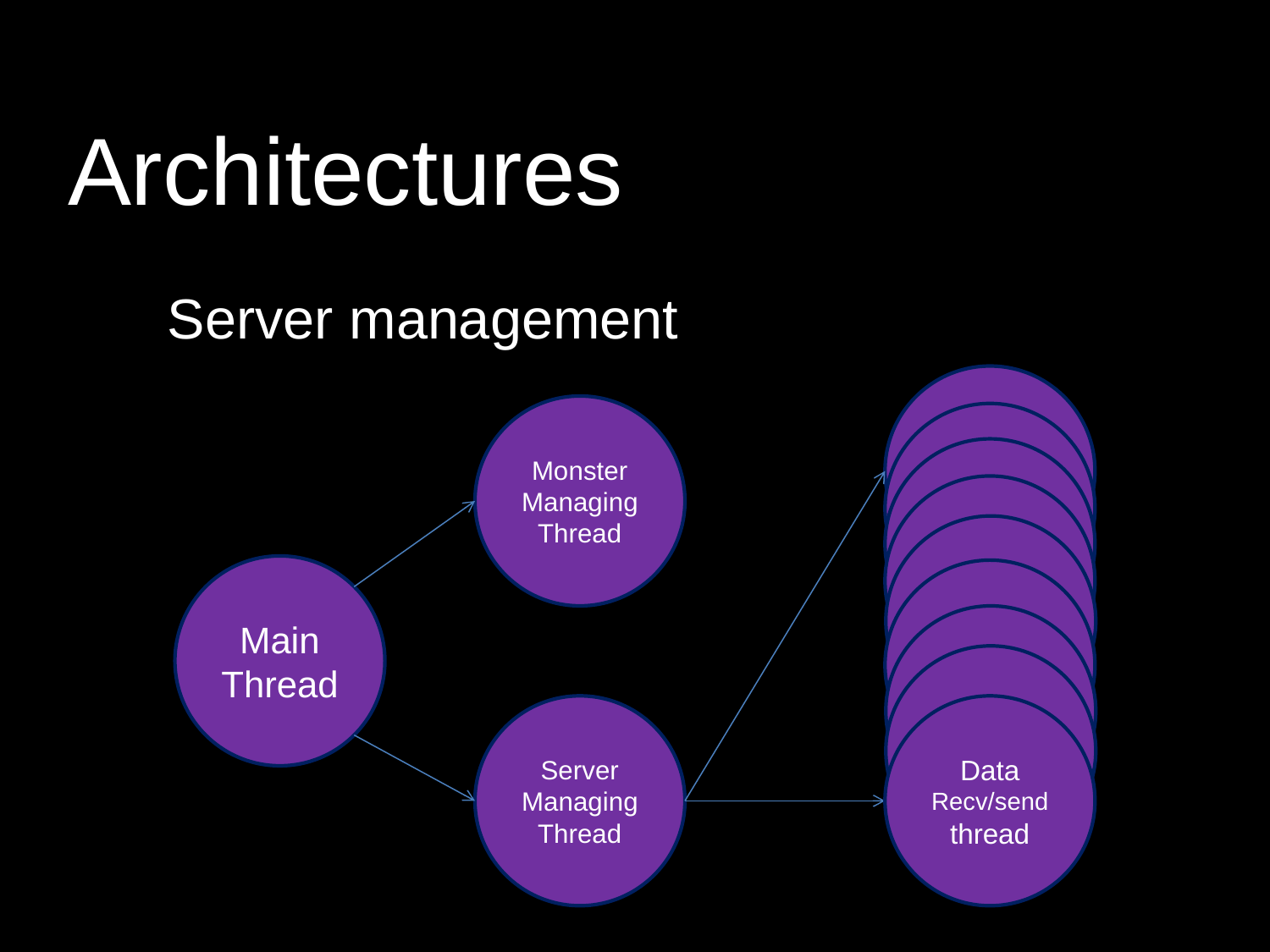

# Architectures
Server management

Data
Recv/send
thread
Monster
Managing
Thread
Data
Recv/send
thread
Data
Recv/send
thread
Data
Recv/send
thread
Data
Recv/send
thread
Main
Thread
Data
Recv/send
thread
Data
Recv/send
thread
Data
Recv/send
thread
Server
Managing
Thread
Data
Recv/send
thread